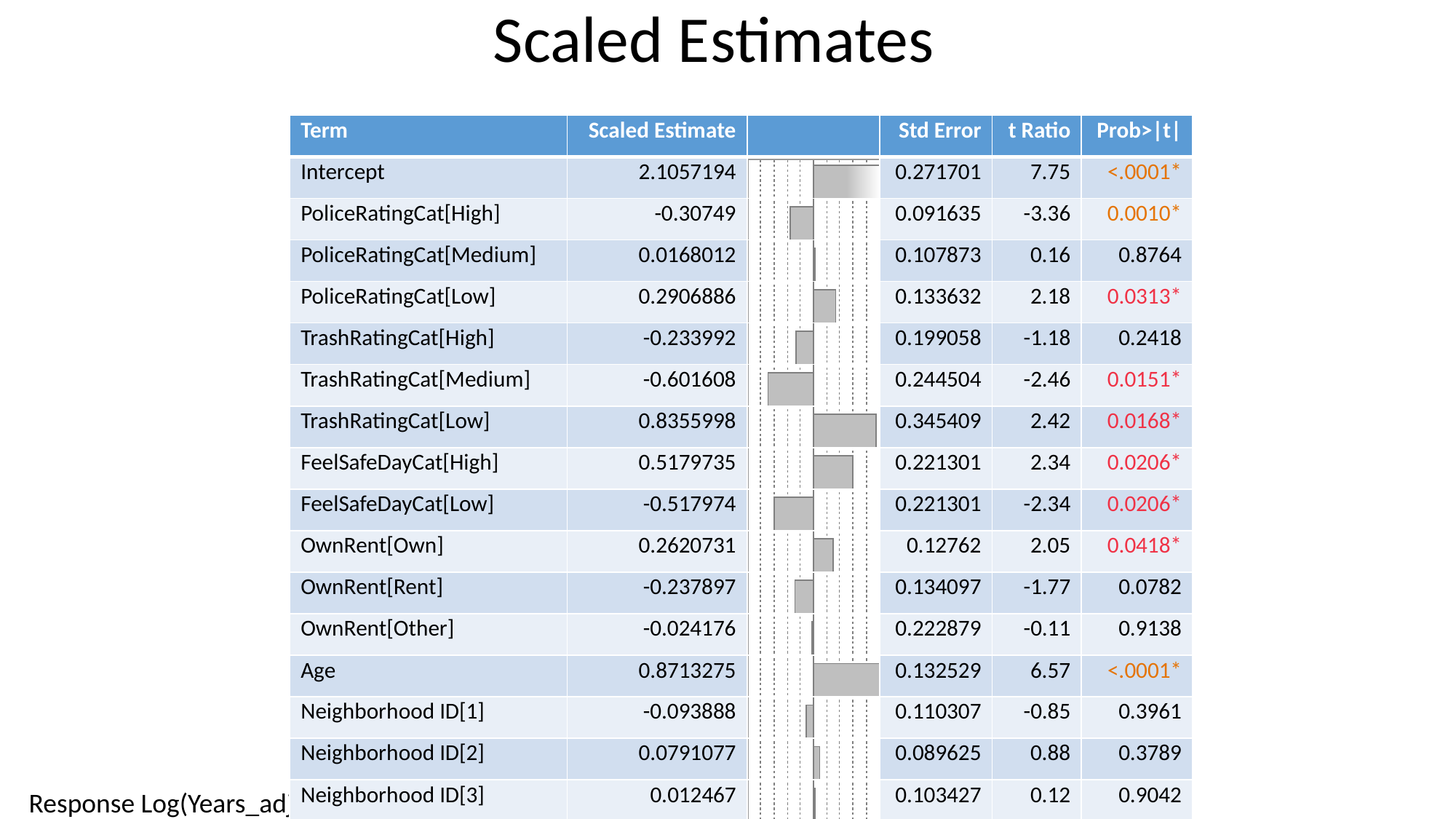

# Scaled Estimates
| Term | Scaled Estimate |  | Std Error | t Ratio | Prob>|t| |
| --- | --- | --- | --- | --- | --- |
| Intercept | 2.1057194 |  | 0.271701 | 7.75 | <.0001\* |
| PoliceRatingCat[High] | -0.30749 |  | 0.091635 | -3.36 | 0.0010\* |
| PoliceRatingCat[Medium] | 0.0168012 |  | 0.107873 | 0.16 | 0.8764 |
| PoliceRatingCat[Low] | 0.2906886 |  | 0.133632 | 2.18 | 0.0313\* |
| TrashRatingCat[High] | -0.233992 |  | 0.199058 | -1.18 | 0.2418 |
| TrashRatingCat[Medium] | -0.601608 |  | 0.244504 | -2.46 | 0.0151\* |
| TrashRatingCat[Low] | 0.8355998 |  | 0.345409 | 2.42 | 0.0168\* |
| FeelSafeDayCat[High] | 0.5179735 |  | 0.221301 | 2.34 | 0.0206\* |
| FeelSafeDayCat[Low] | -0.517974 |  | 0.221301 | -2.34 | 0.0206\* |
| OwnRent[Own] | 0.2620731 |  | 0.12762 | 2.05 | 0.0418\* |
| OwnRent[Rent] | -0.237897 |  | 0.134097 | -1.77 | 0.0782 |
| OwnRent[Other] | -0.024176 |  | 0.222879 | -0.11 | 0.9138 |
| Age | 0.8713275 |  | 0.132529 | 6.57 | <.0001\* |
| Neighborhood ID[1] | -0.093888 |  | 0.110307 | -0.85 | 0.3961 |
| Neighborhood ID[2] | 0.0791077 |  | 0.089625 | 0.88 | 0.3789 |
| Neighborhood ID[3] | 0.012467 |  | 0.103427 | 0.12 | 0.9042 |
| Neighborhood ID[4] | 0.0023129 |  | 0.11715 | 0.02 | 0.9843 |
Response Log(Years_adj)